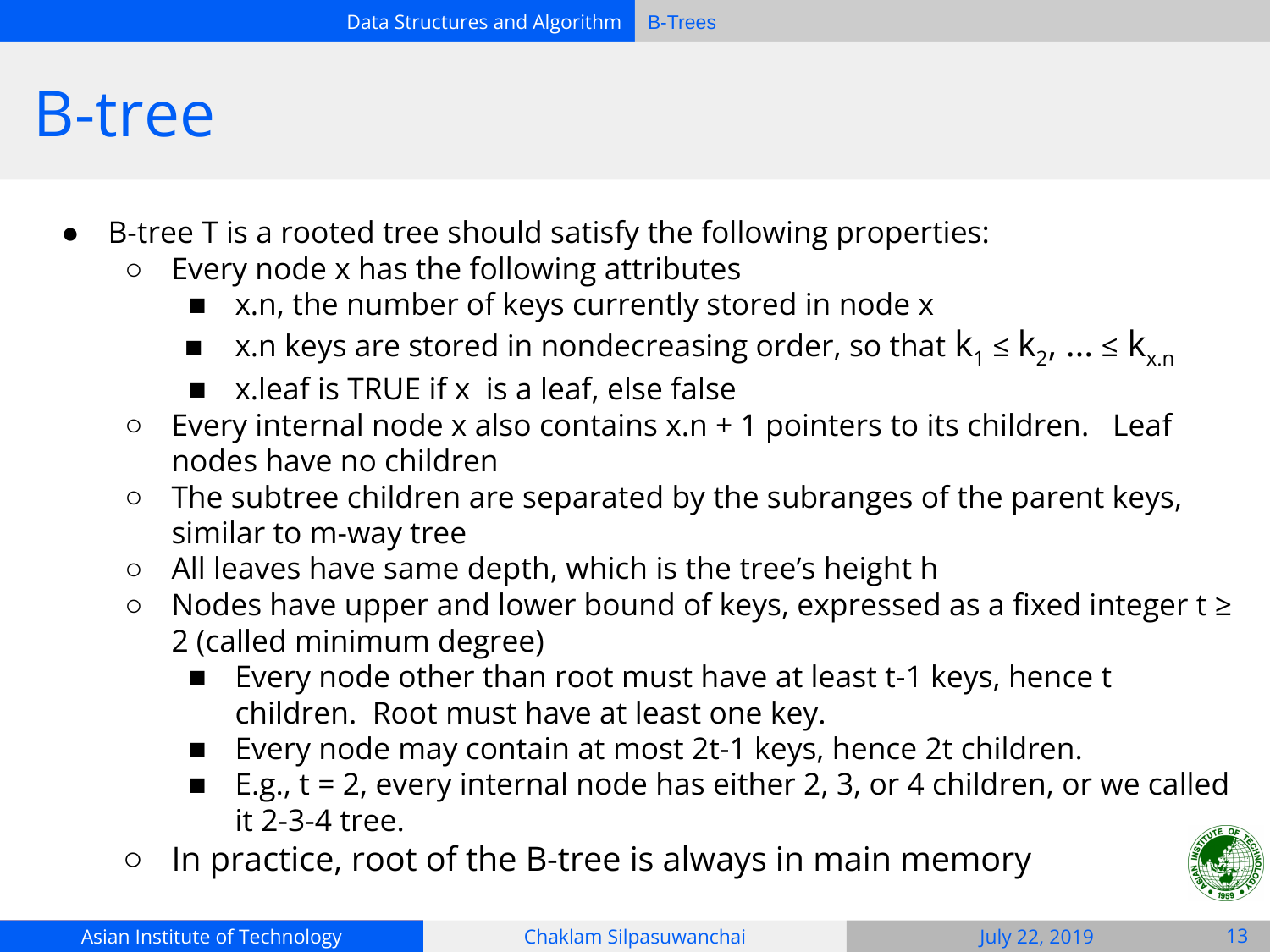

# B-tree
B-tree T is a rooted tree should satisfy the following properties:
Every node x has the following attributes
x.n, the number of keys currently stored in node x
x.n keys are stored in nondecreasing order, so that k1 ≤ k2, … ≤ kx.n
x.leaf is TRUE if x  is a leaf, else false
Every internal node x also contains x.n + 1 pointers to its children.   Leaf nodes have no children
The subtree children are separated by the subranges of the parent keys, similar to m-way tree
All leaves have same depth, which is the tree’s height h
Nodes have upper and lower bound of keys, expressed as a fixed integer t ≥ 2 (called minimum degree)
Every node other than root must have at least t-1 keys, hence t children.  Root must have at least one key.
Every node may contain at most 2t-1 keys, hence 2t children.
E.g., t = 2, every internal node has either 2, 3, or 4 children, or we called it 2-3-4 tree.
In practice, root of the B-tree is always in main memory
13